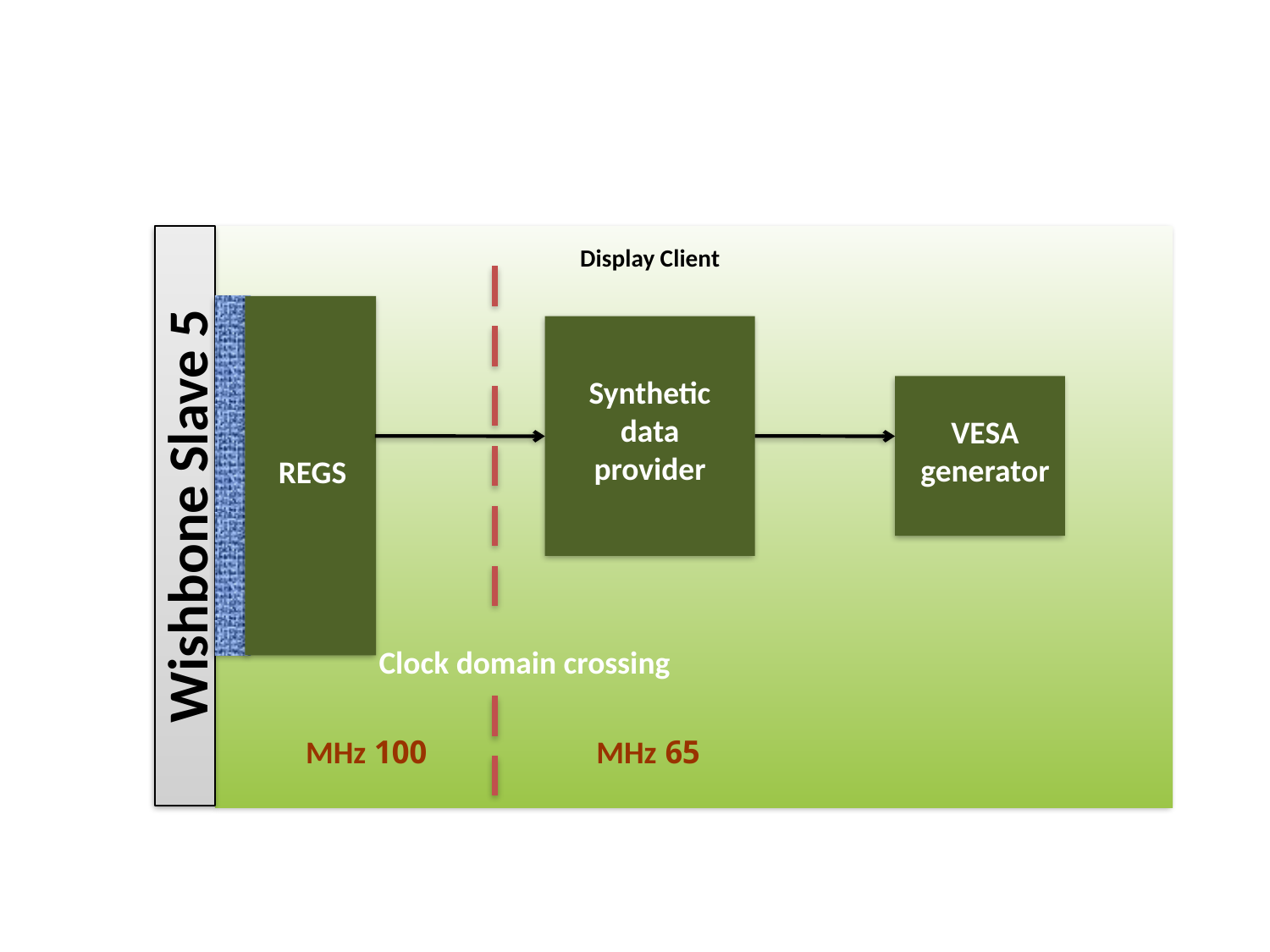

Wishbone Slave 5

REGS

Clock domain crossing

Synthetic data provider

VESA generator
100 MHz
65 MHz
Display Client